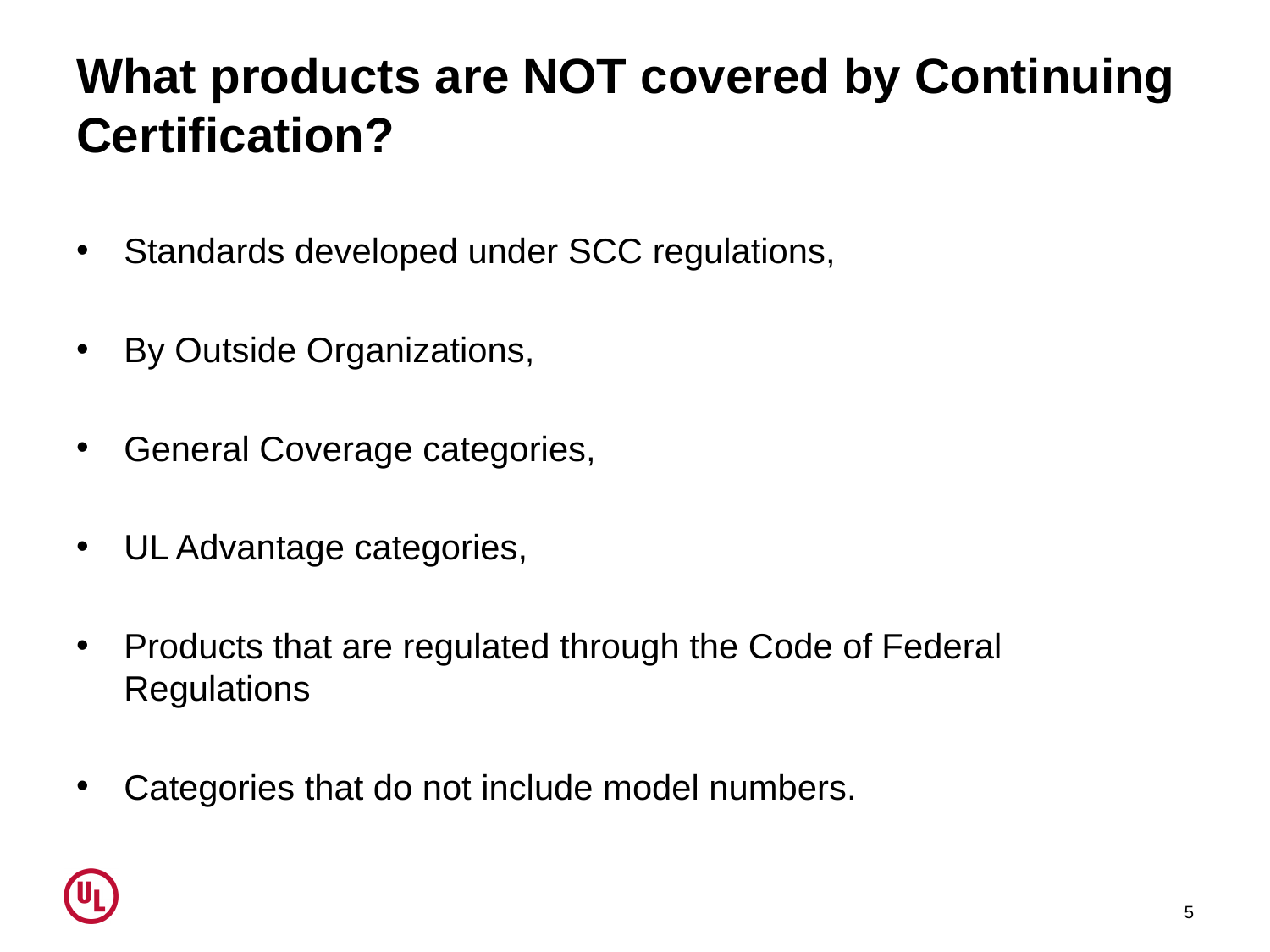

# What products are NOT covered by Continuing Certification?
Standards developed under SCC regulations,

By Outside Organizations,

General Coverage categories,

UL Advantage categories,

Products that are regulated through the Code of Federal Regulations

Categories that do not include model numbers.

5